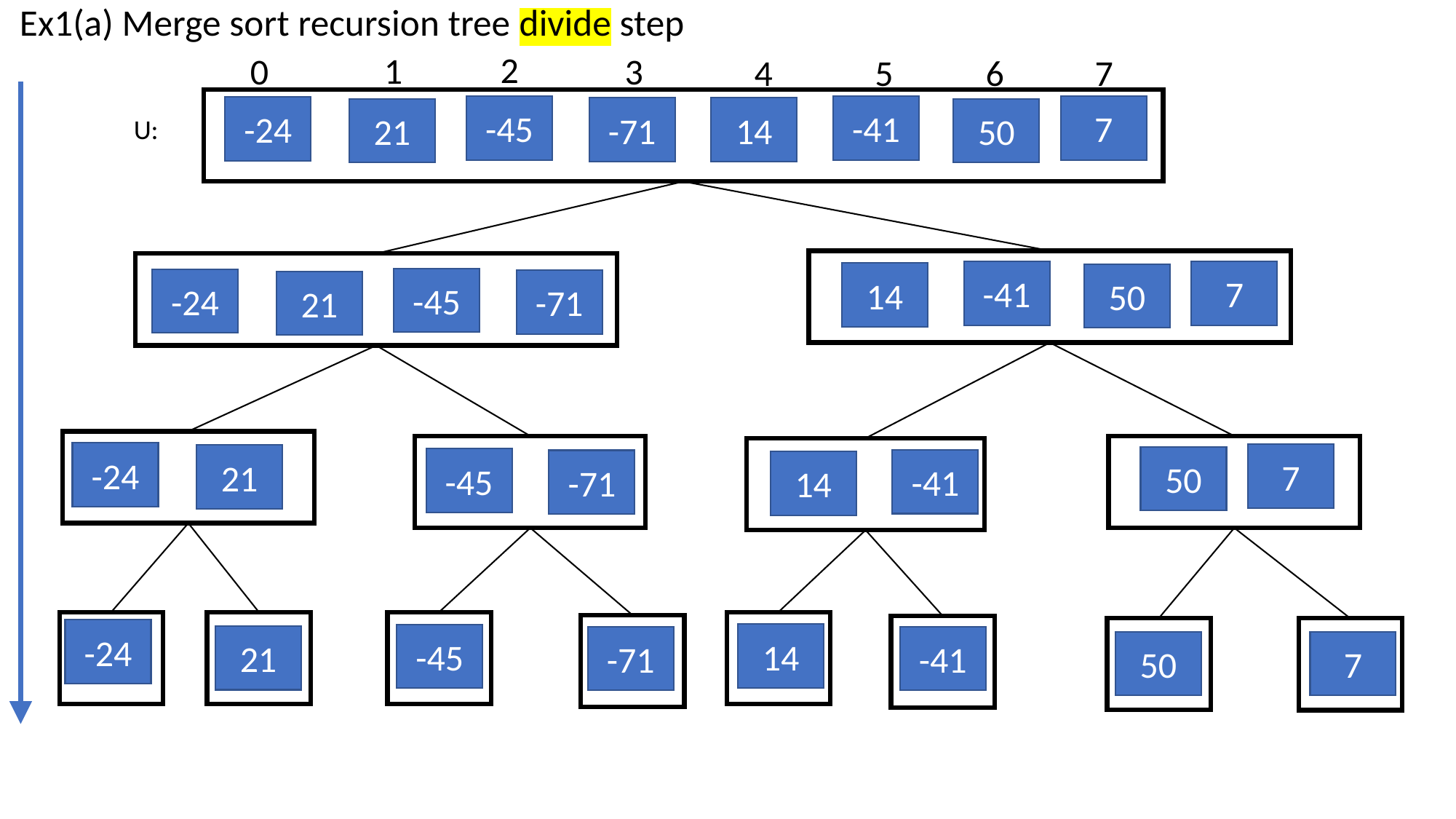

# Ex1(a) Merge sort recursion tree divide step
2
1
0
3
6
7
4
5

-45
-41
7
-24
-71
14
50
21
U:

-41
7
14
50
-45
-24
-71
21

-24
7
21
50
-45
-41
-71
14

-24
14
-45
21
-71
-41
50
7